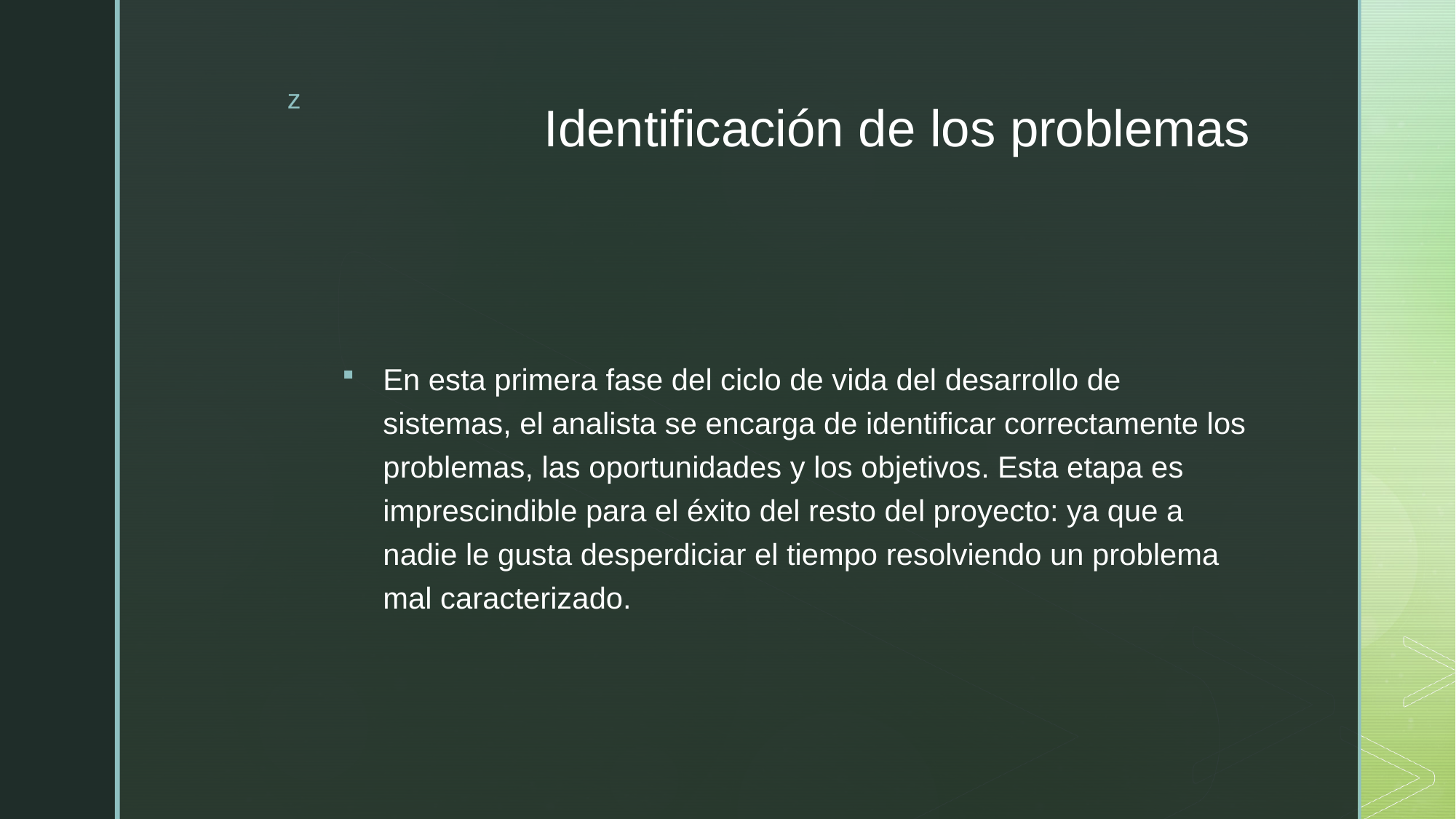

# Identificación de los problemas
En esta primera fase del ciclo de vida del desarrollo de sistemas, el analista se encarga de identificar correctamente los problemas, las oportunidades y los objetivos. Esta etapa es imprescindible para el éxito del resto del proyecto: ya que a nadie le gusta desperdiciar el tiempo resolviendo un problema mal caracterizado.